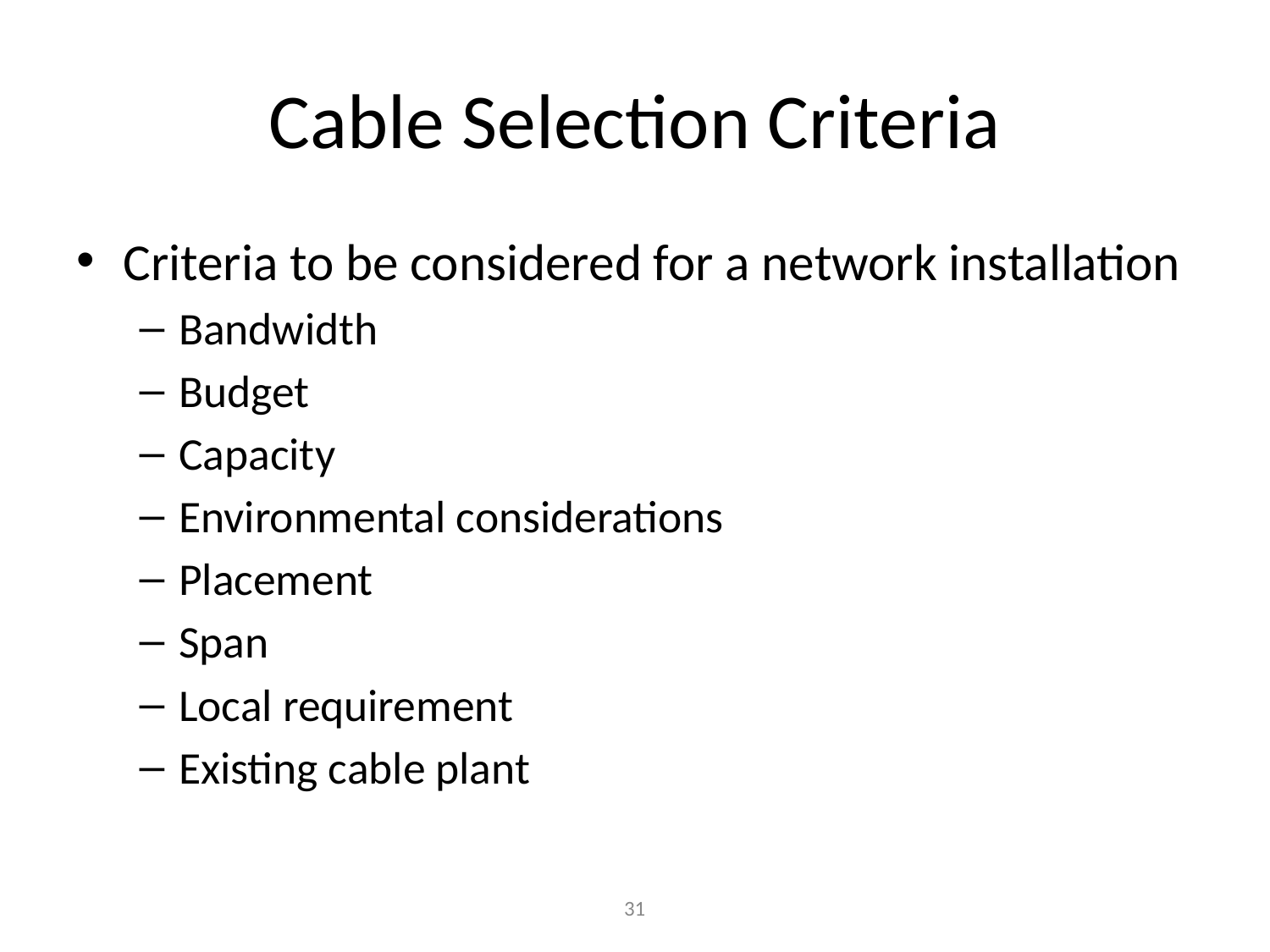

# Cable Selection Criteria
Criteria to be considered for a network installation
Bandwidth
Budget
Capacity
Environmental considerations
Placement
Span
Local requirement
Existing cable plant

31